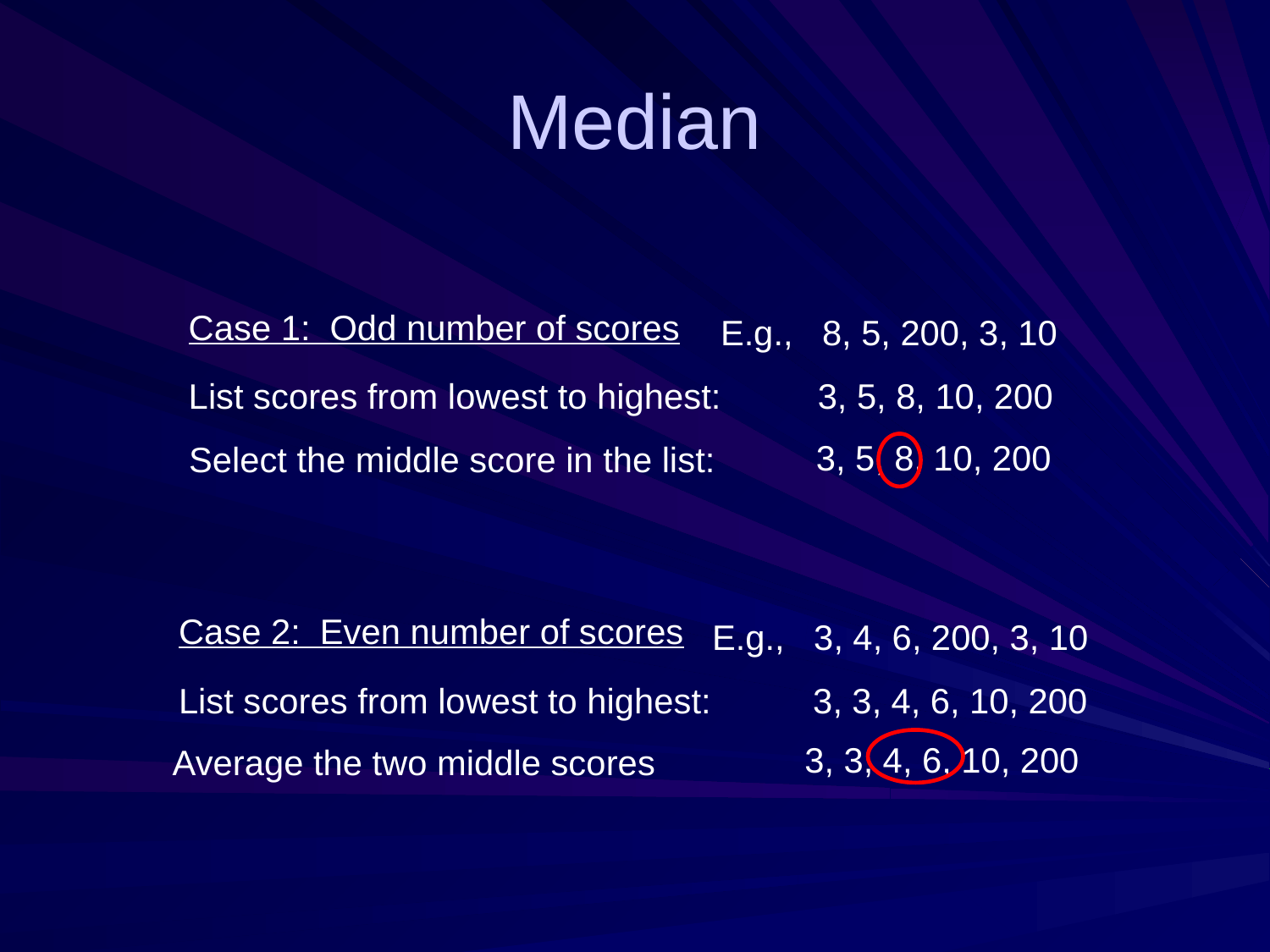

# Median
Case 1:  Odd number of scores
E.g.,   8, 5, 200, 3, 10
List scores from lowest to highest:
          3, 5, 8, 10, 200
          3, 5, 8, 10, 200
Select the middle score in the list:

Case 2:  Even number of scores
E.g.,   3, 4, 6, 200, 3, 10
List scores from lowest to highest:
          3, 3, 4, 6, 10, 200

          3, 3, 4, 6, 10, 200
Average the two middle scores